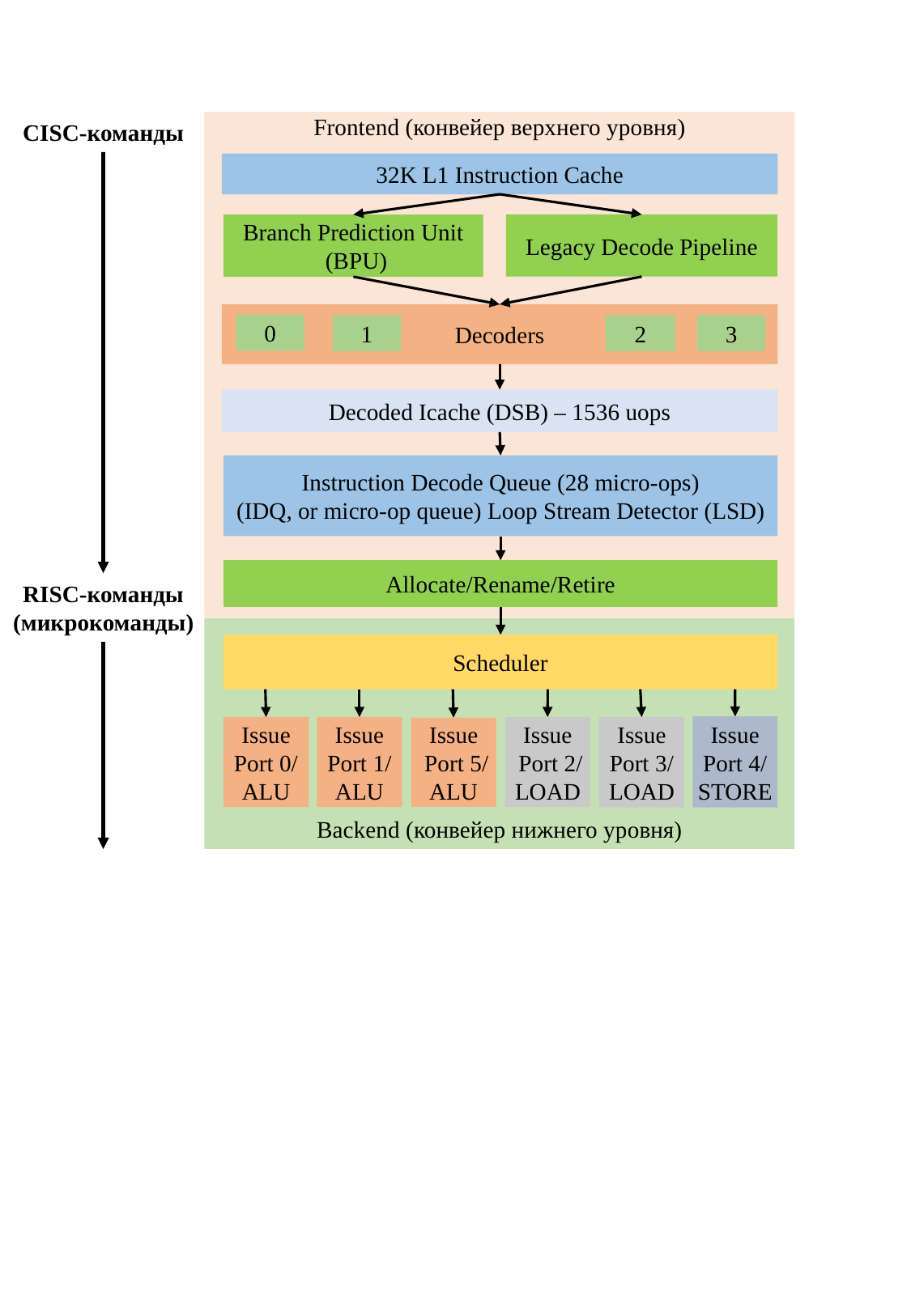

Frontend (конвейер верхнего уровня)
CISC-команды
32K L1 Instruction Cache
Legacy Decode Pipeline
Branch Prediction Unit
 (BPU)
Decoders
0
1
2
3
Decoded Icache (DSB) – 1536 uops
Instruction Decode Queue (28 micro-ops)
(IDQ, or micro-op queue) Loop Stream Detector (LSD)
Allocate/Rename/Retire
RISC-команды
(микрокоманды)
Backend (конвейер нижнего уровня)
Scheduler
Issue
Port 4/
STORE
Issue
Port 0/
ALU
Issue
Port 1/
ALU
Issue
 Port 2/
LOAD
Issue
Port 3/
LOAD
Issue
 Port 5/
ALU